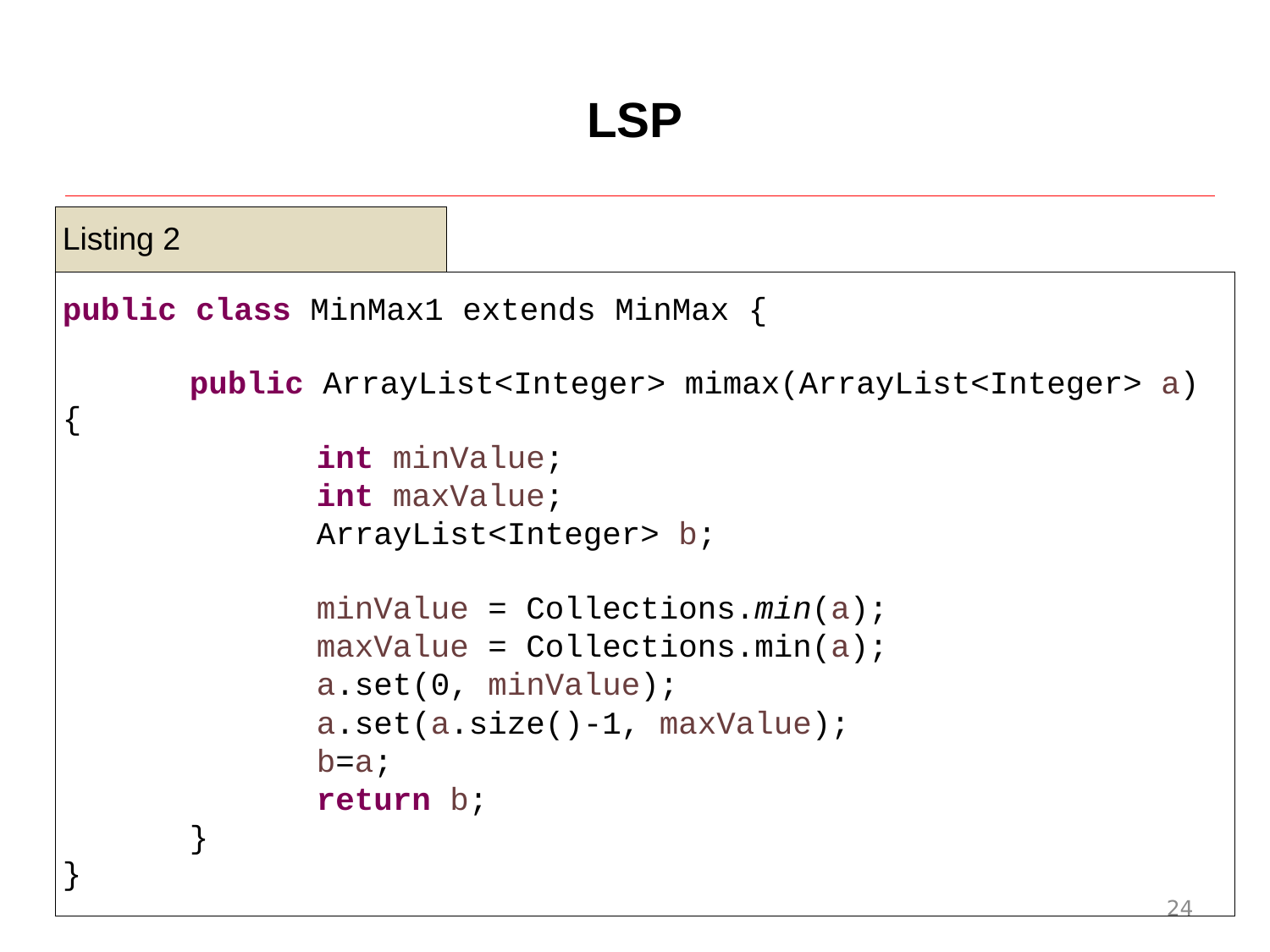

# LSP

| Listing 2 |  |
| --- | --- |
| public class MinMax1 extends MinMax { public ArrayList<Integer> mimax(ArrayList<Integer> a) { int minValue; int maxValue; ArrayList<Integer> b; minValue = Collections.min(a); maxValue = Collections.min(a); a.set(0, minValue); a.set(a.size()-1, maxValue); b=a; return b; } } |  |
24